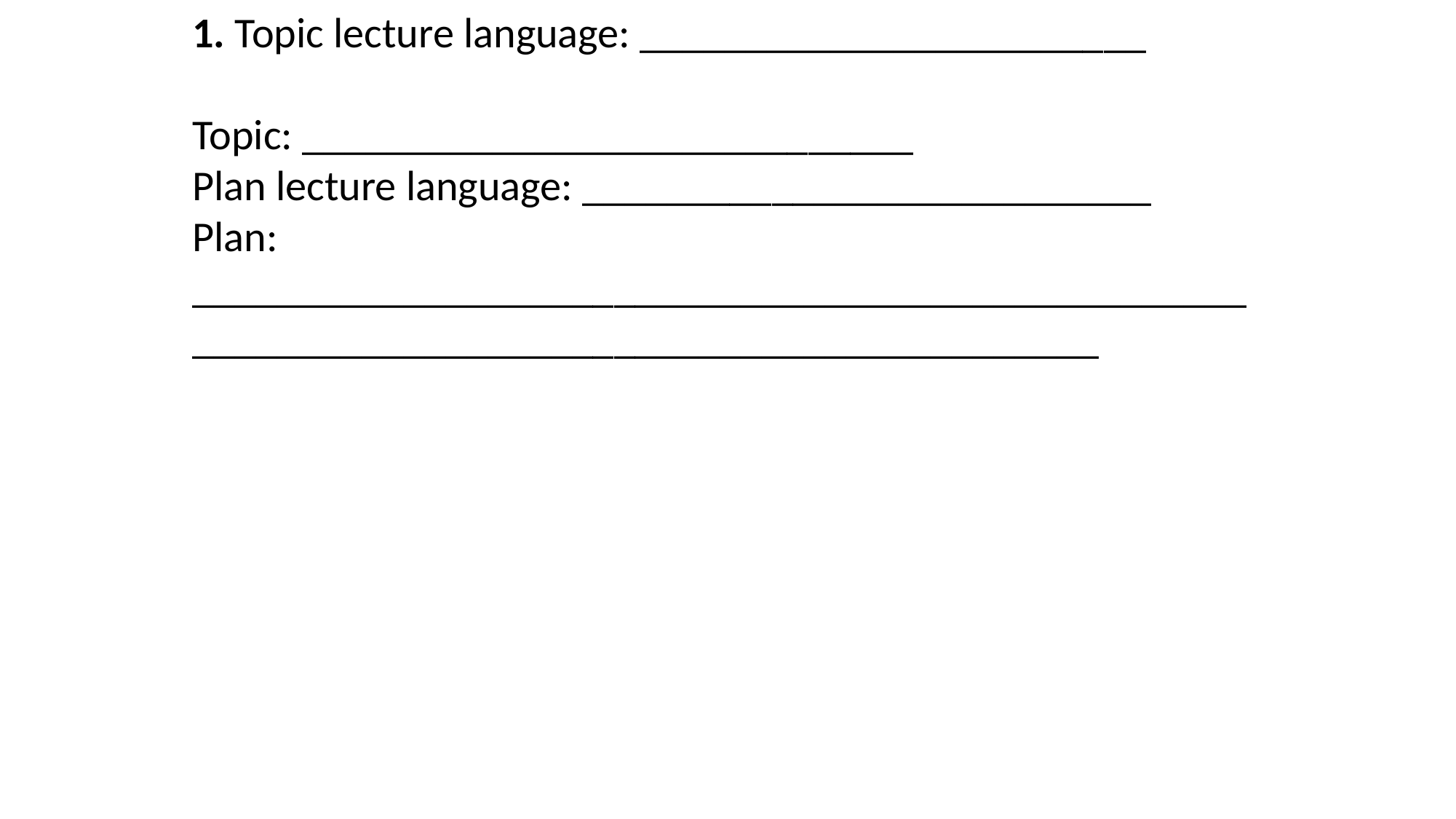

1. Topic lecture language: ________________________

Topic: _____________________________
Plan lecture language: ___________________________
Plan: _____________________________________________________________________________________________